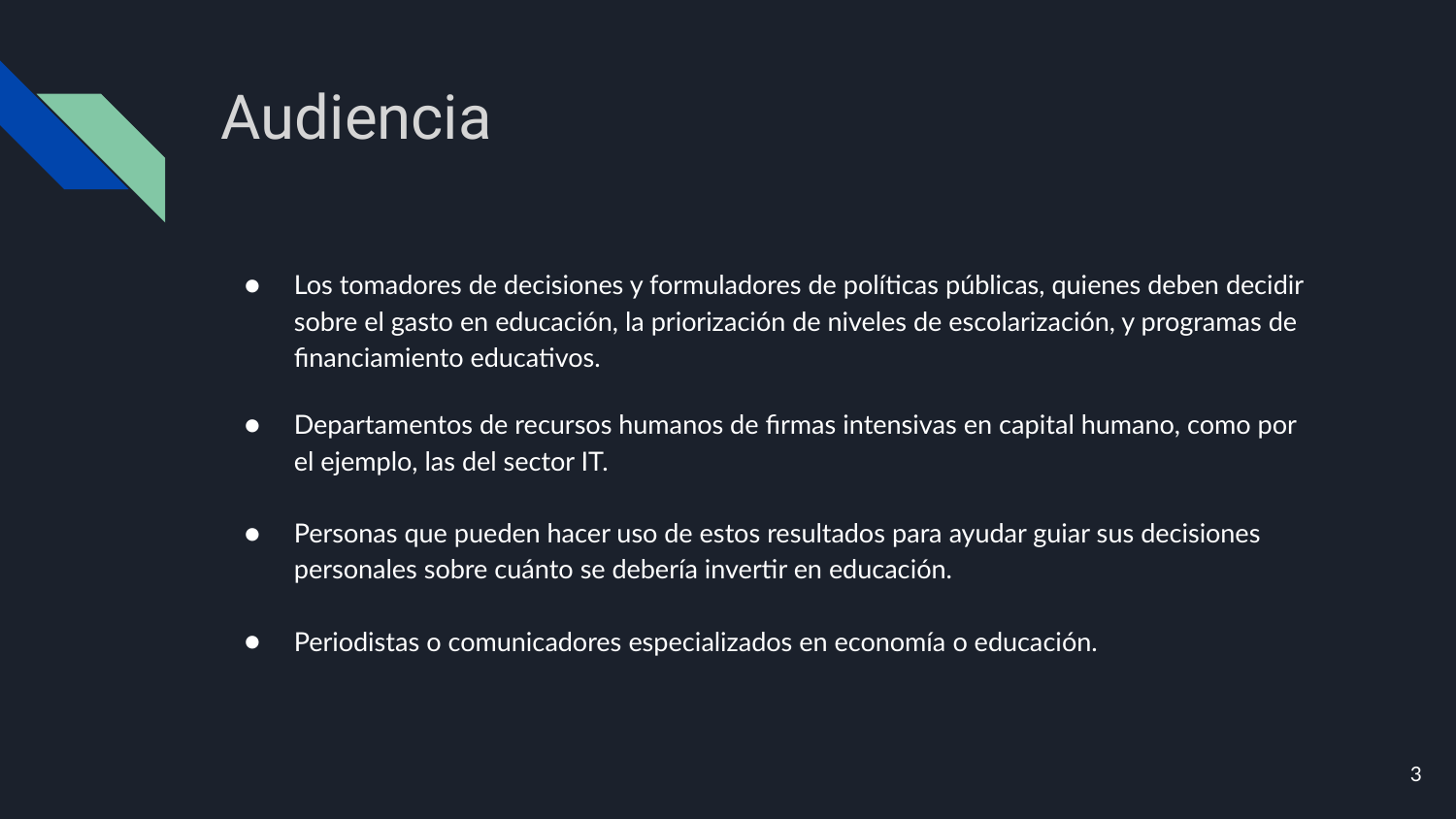

# Audiencia
Los tomadores de decisiones y formuladores de políticas públicas, quienes deben decidir sobre el gasto en educación, la priorización de niveles de escolarización, y programas de financiamiento educativos.
Departamentos de recursos humanos de firmas intensivas en capital humano, como por el ejemplo, las del sector IT.
Personas que pueden hacer uso de estos resultados para ayudar guiar sus decisiones personales sobre cuánto se debería invertir en educación.
Periodistas o comunicadores especializados en economía o educación.

3